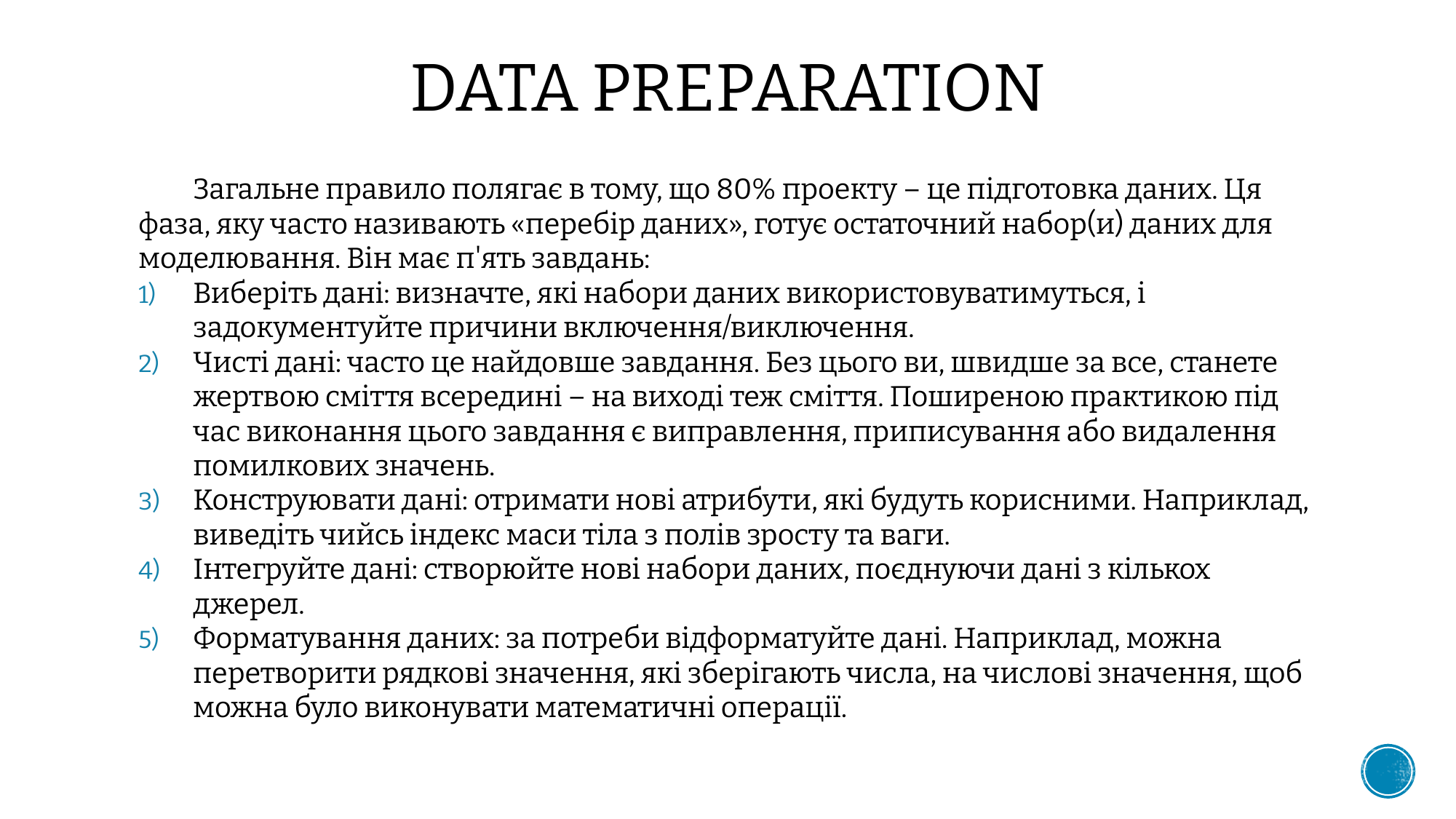

# Data Preparation
Загальне правило полягає в тому, що 80% проекту – це підготовка даних. Ця фаза, яку часто називають «перебір даних», готує остаточний набор(и) даних для моделювання. Він має п'ять завдань:
Виберіть дані: визначте, які набори даних використовуватимуться, і задокументуйте причини включення/виключення.
Чисті дані: часто це найдовше завдання. Без цього ви, швидше за все, станете жертвою сміття всередині – на виході теж сміття. Поширеною практикою під час виконання цього завдання є виправлення, приписування або видалення помилкових значень.
Конструювати дані: отримати нові атрибути, які будуть корисними. Наприклад, виведіть чийсь індекс маси тіла з полів зросту та ваги.
Інтегруйте дані: створюйте нові набори даних, поєднуючи дані з кількох джерел.
Форматування даних: за потреби відформатуйте дані. Наприклад, можна перетворити рядкові значення, які зберігають числа, на числові значення, щоб можна було виконувати математичні операції.